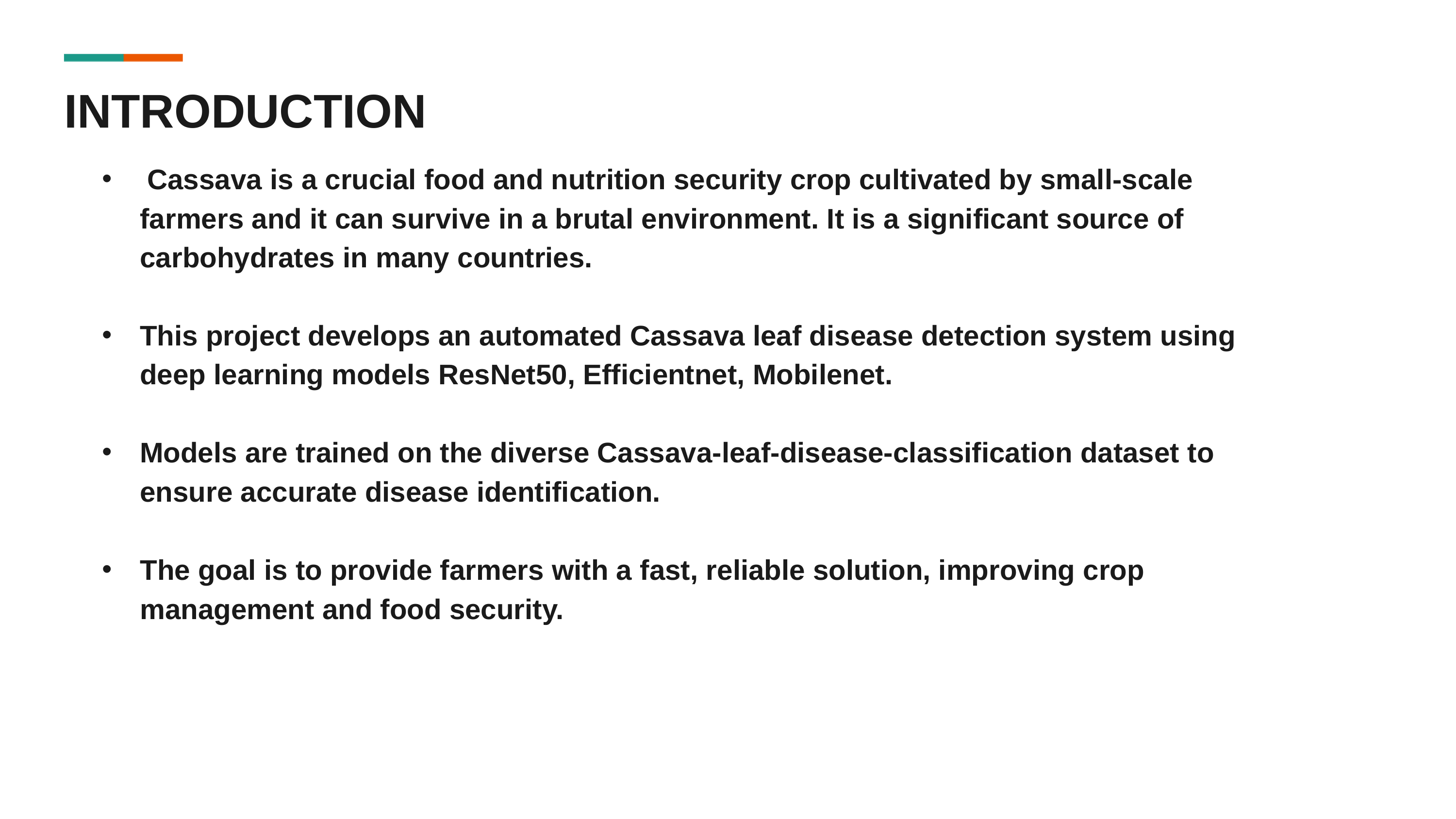

INTRODUCTION
 Cassava is a crucial food and nutrition security crop cultivated by small-scale farmers and it can survive in a brutal environment. It is a significant source of carbohydrates in many countries.

This project develops an automated Cassava leaf disease detection system using deep learning models ResNet50, Efficientnet, Mobilenet.

Models are trained on the diverse Cassava-leaf-disease-classification dataset to ensure accurate disease identification.

The goal is to provide farmers with a fast, reliable solution, improving crop management and food security.